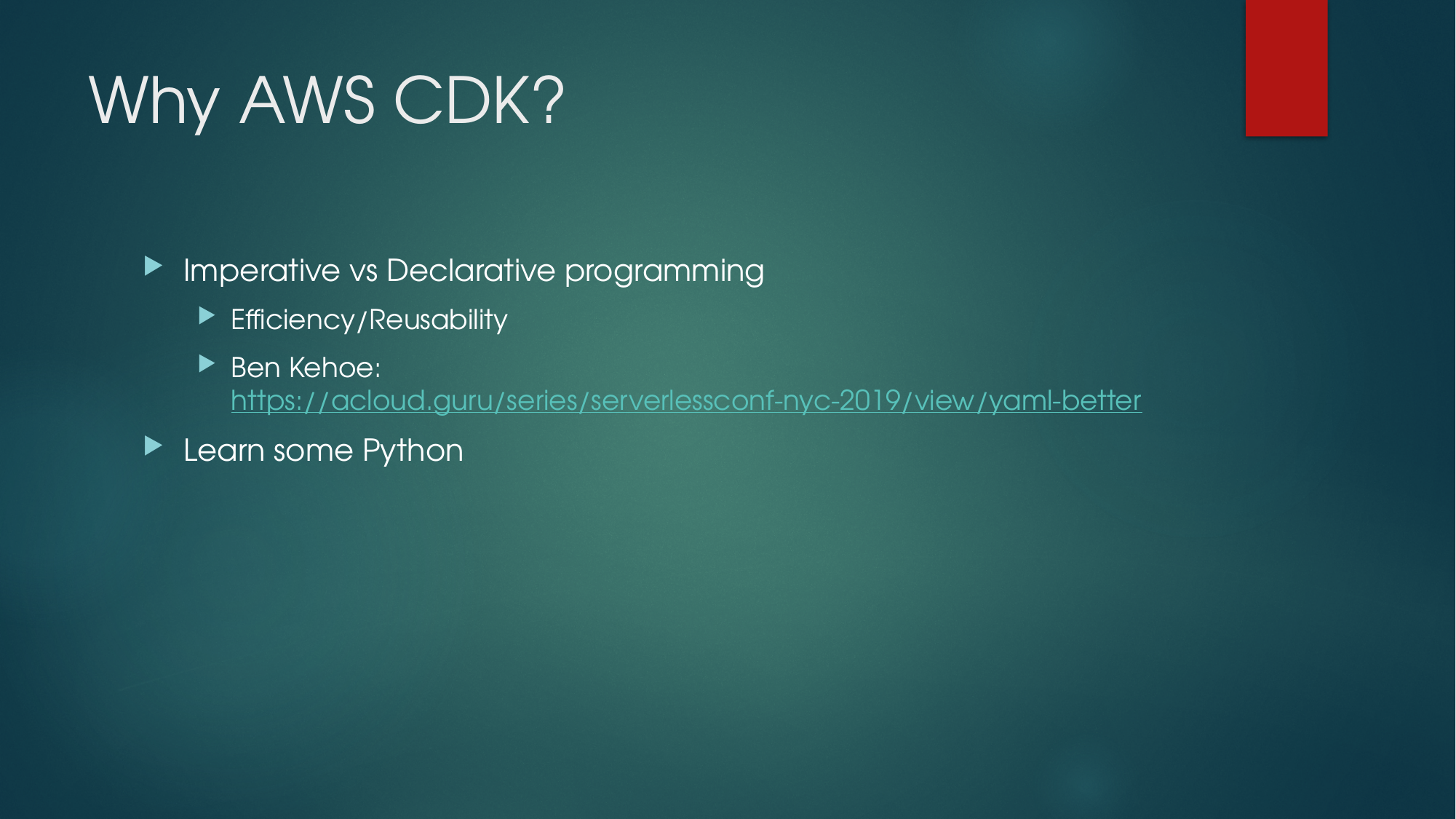

# Why AWS CDK?
Imperative vs Declarative programming
Efficiency/Reusability
Ben Kehoe: https://acloud.guru/series/serverlessconf-nyc-2019/view/yaml-better
Learn some Python